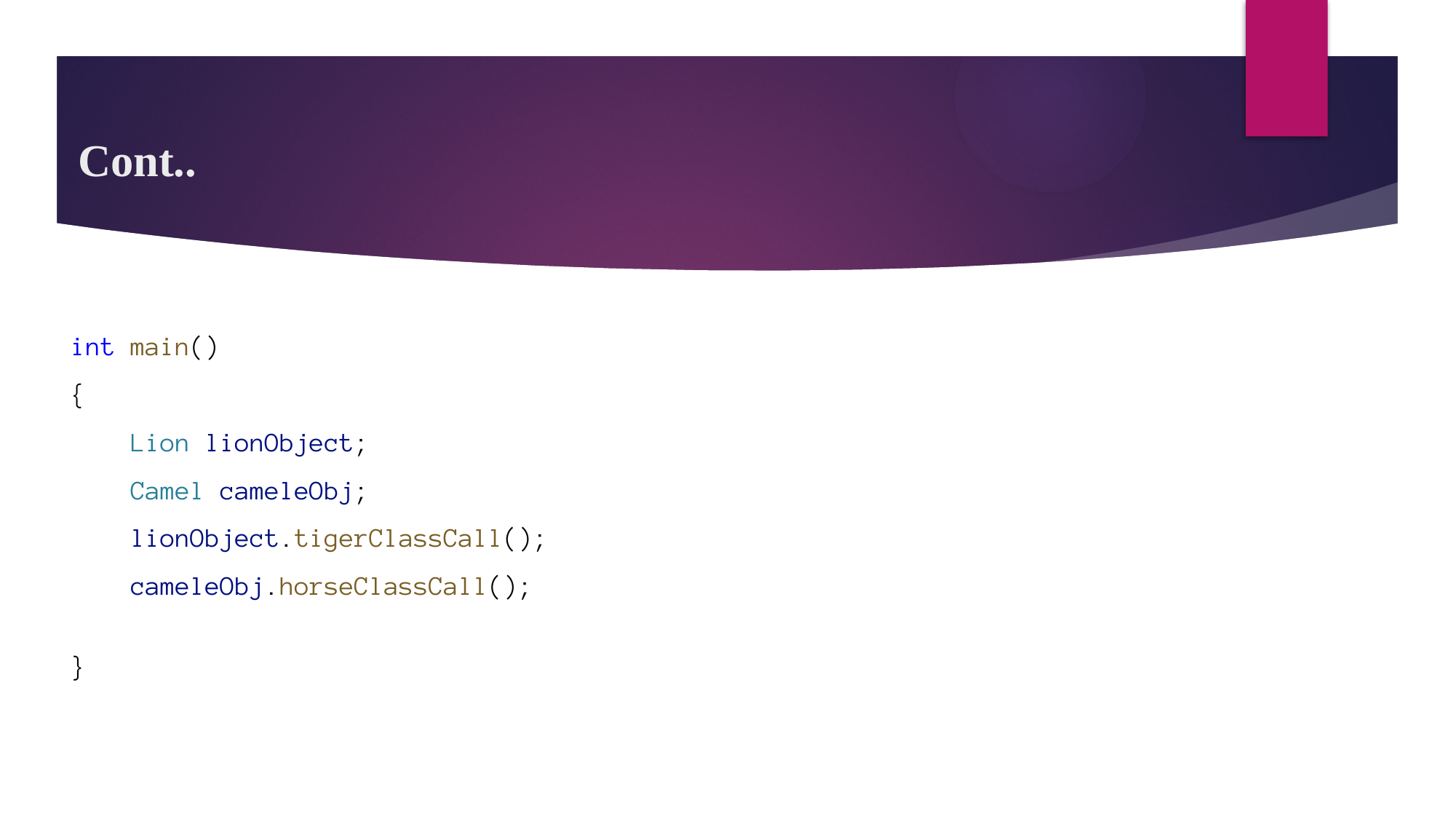

# Cont..

int main()
{
    Lion lionObject;
    Camel cameleObj;
    lionObject.tigerClassCall();
    cameleObj.horseClassCall();
}